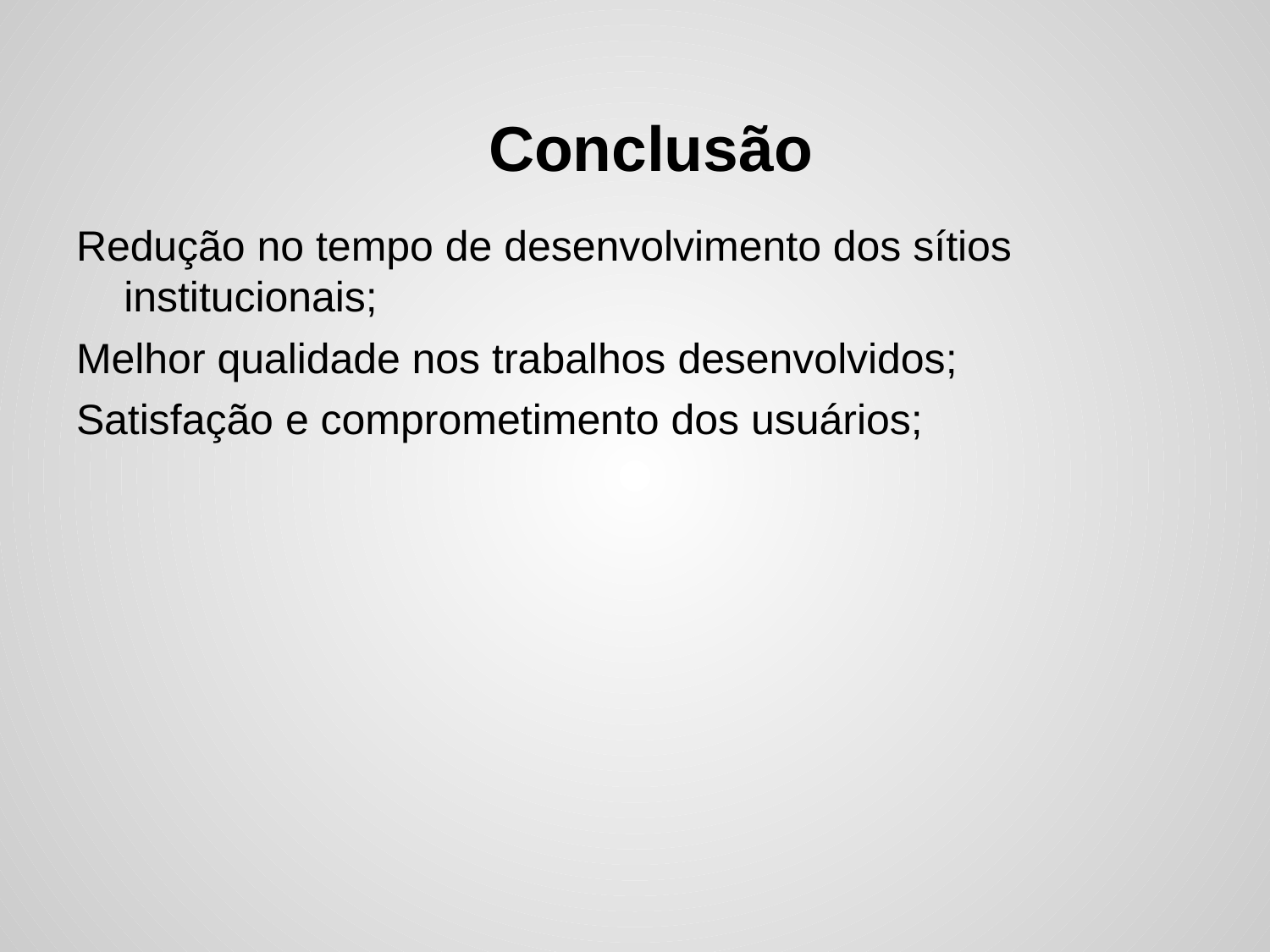

# Conclusão
Redução no tempo de desenvolvimento dos sítios institucionais;
Melhor qualidade nos trabalhos desenvolvidos;
Satisfação e comprometimento dos usuários;